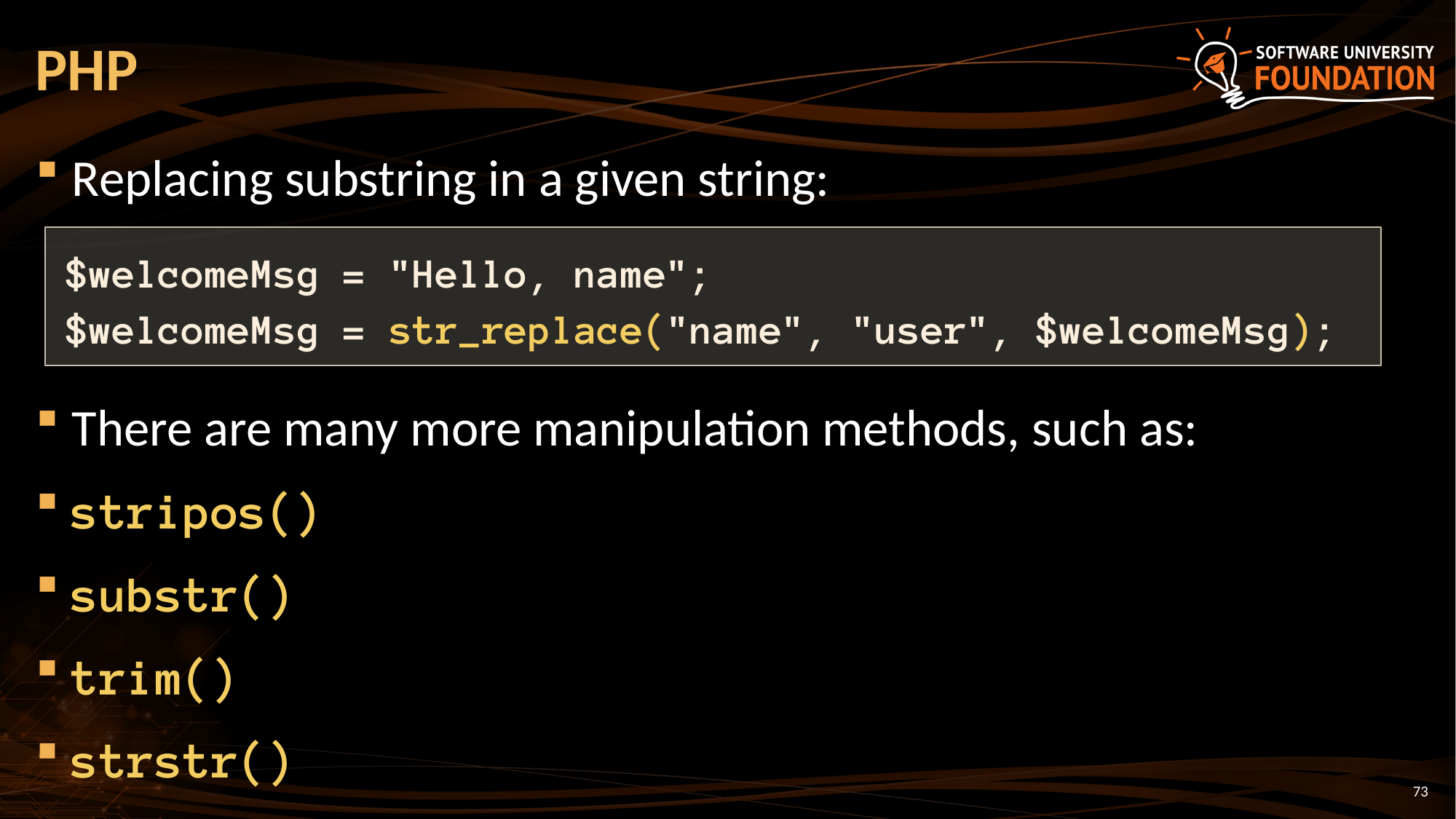

# PHP
Replacing substring in a given string:

There are many more manipulation methods, such as:
stripos()
substr()
trim()
strstr()
$welcomeMsg = "Hello, name";
$welcomeMsg = str_replace("name", "user", $welcomeMsg);
73